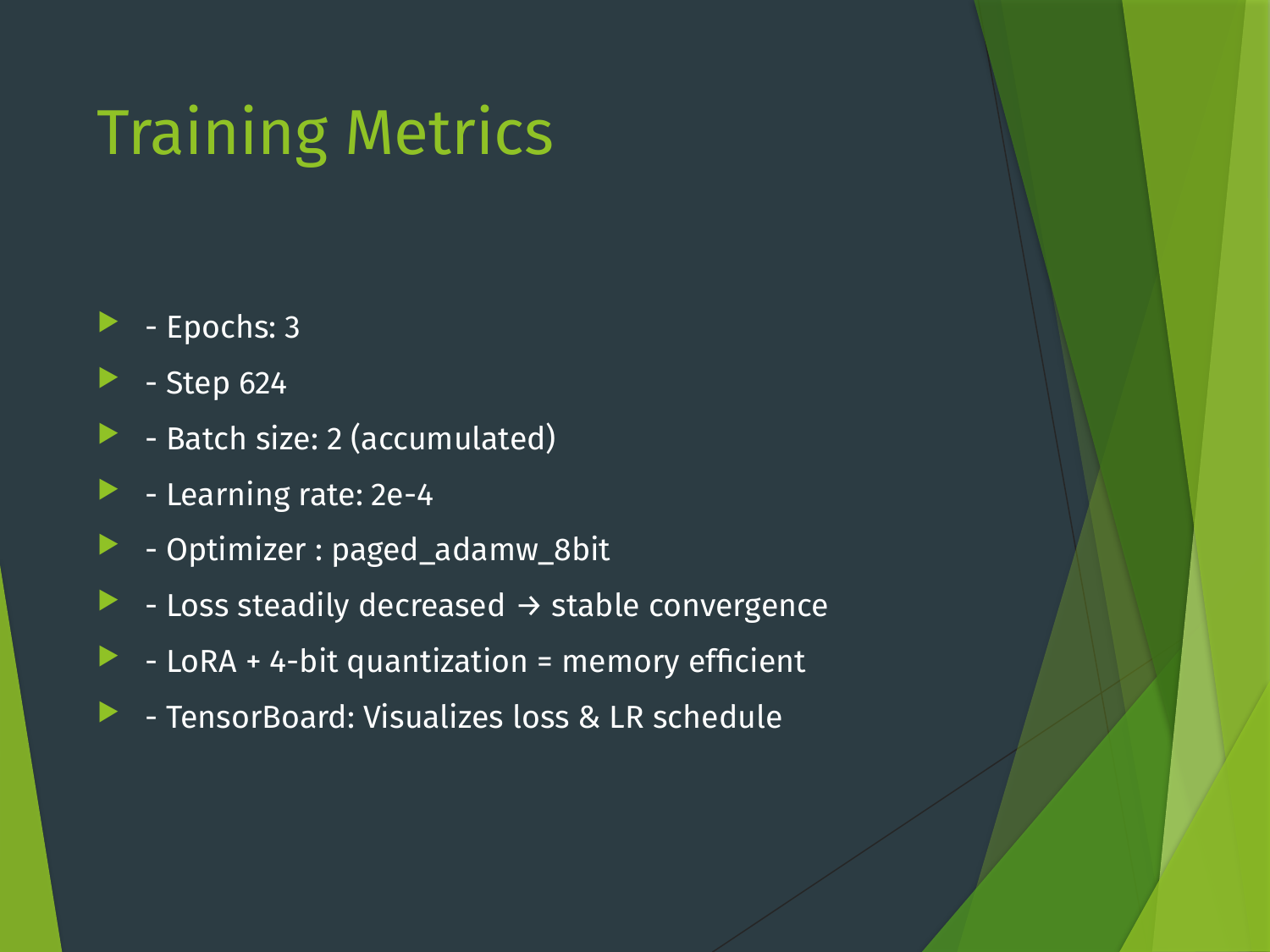

# Training Metrics
- Epochs: 3
- Step 624
- Batch size: 2 (accumulated)
- Learning rate: 2e-4
- Optimizer : paged_adamw_8bit
- Loss steadily decreased → stable convergence
- LoRA + 4-bit quantization = memory efficient
- TensorBoard: Visualizes loss & LR schedule